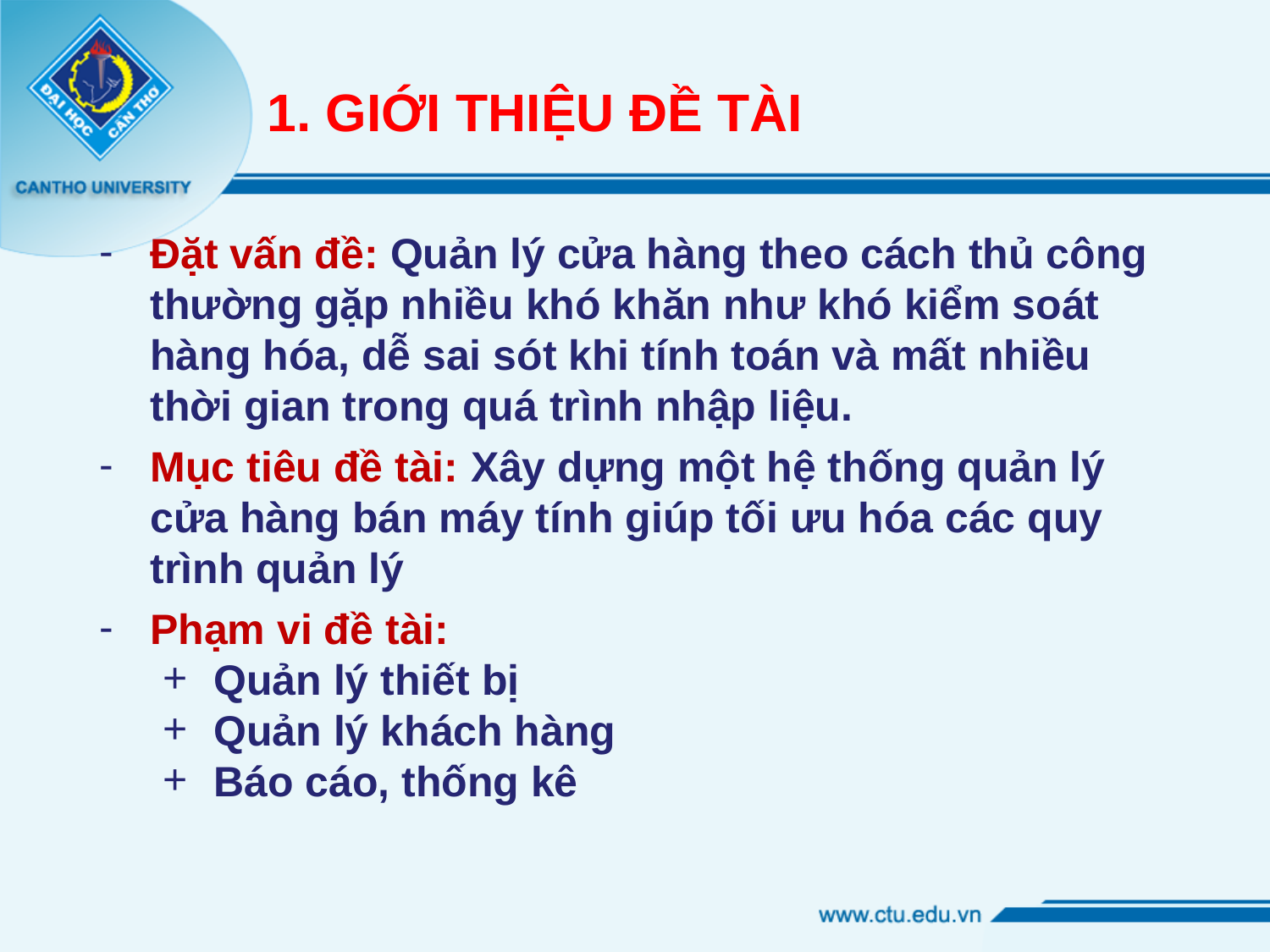

# 1. GIỚI THIỆU ĐỀ TÀI
Đặt vấn đề: Quản lý cửa hàng theo cách thủ công thường gặp nhiều khó khăn như khó kiểm soát hàng hóa, dễ sai sót khi tính toán và mất nhiều thời gian trong quá trình nhập liệu.
Mục tiêu đề tài: Xây dựng một hệ thống quản lý cửa hàng bán máy tính giúp tối ưu hóa các quy trình quản lý
Phạm vi đề tài:
Quản lý thiết bị
Quản lý khách hàng
Báo cáo, thống kê